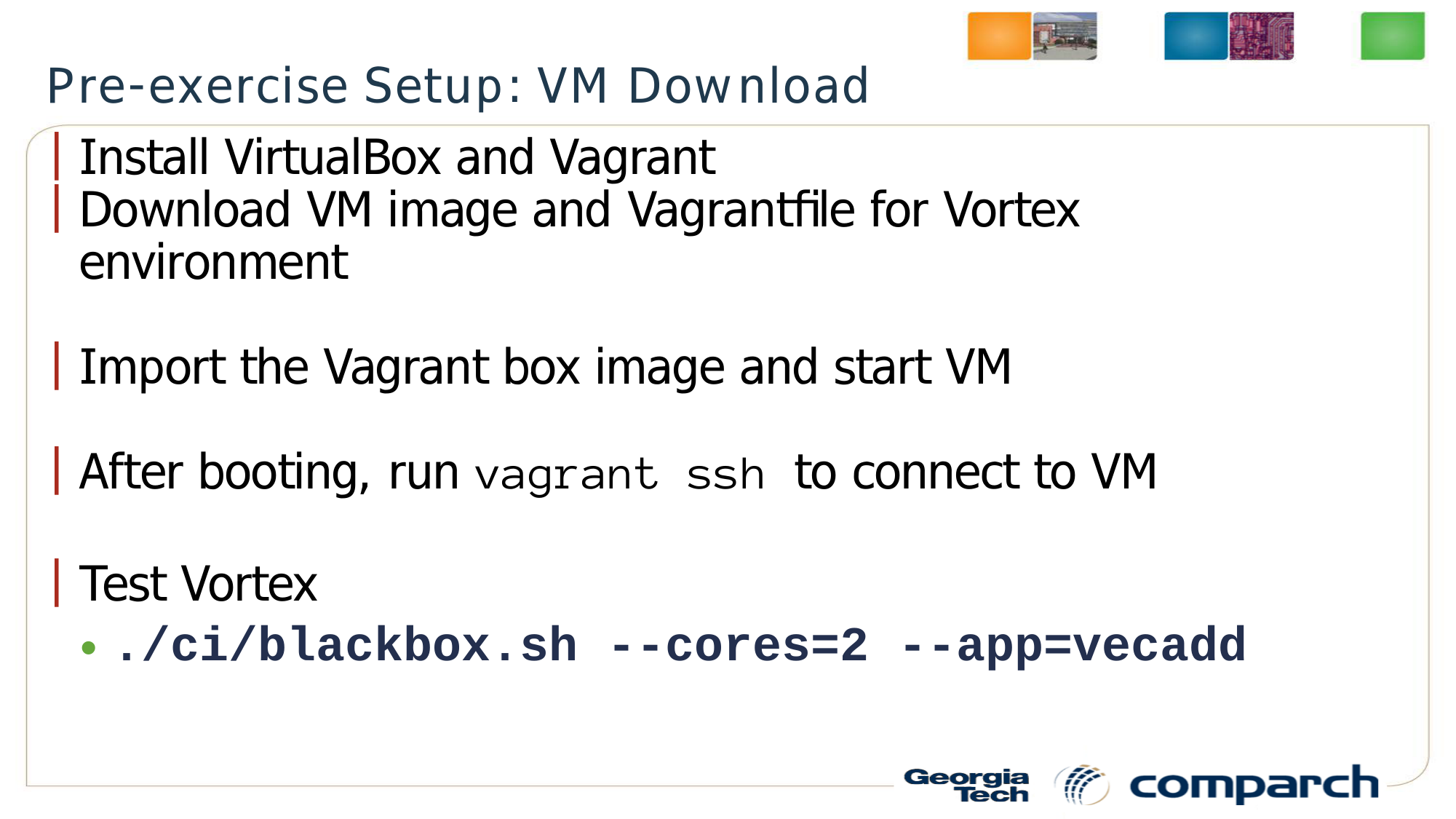

Pre-exercise Setup: VM Download

Install VirtualBox and Vagrant
Download VM image and Vagrantfile for Vortex environment

Import the Vagrant box image and start VM

After booting, run vagrant ssh to connect to VM

Test Vortex
./ci/blackbox.sh --cores=2 --app=vecadd